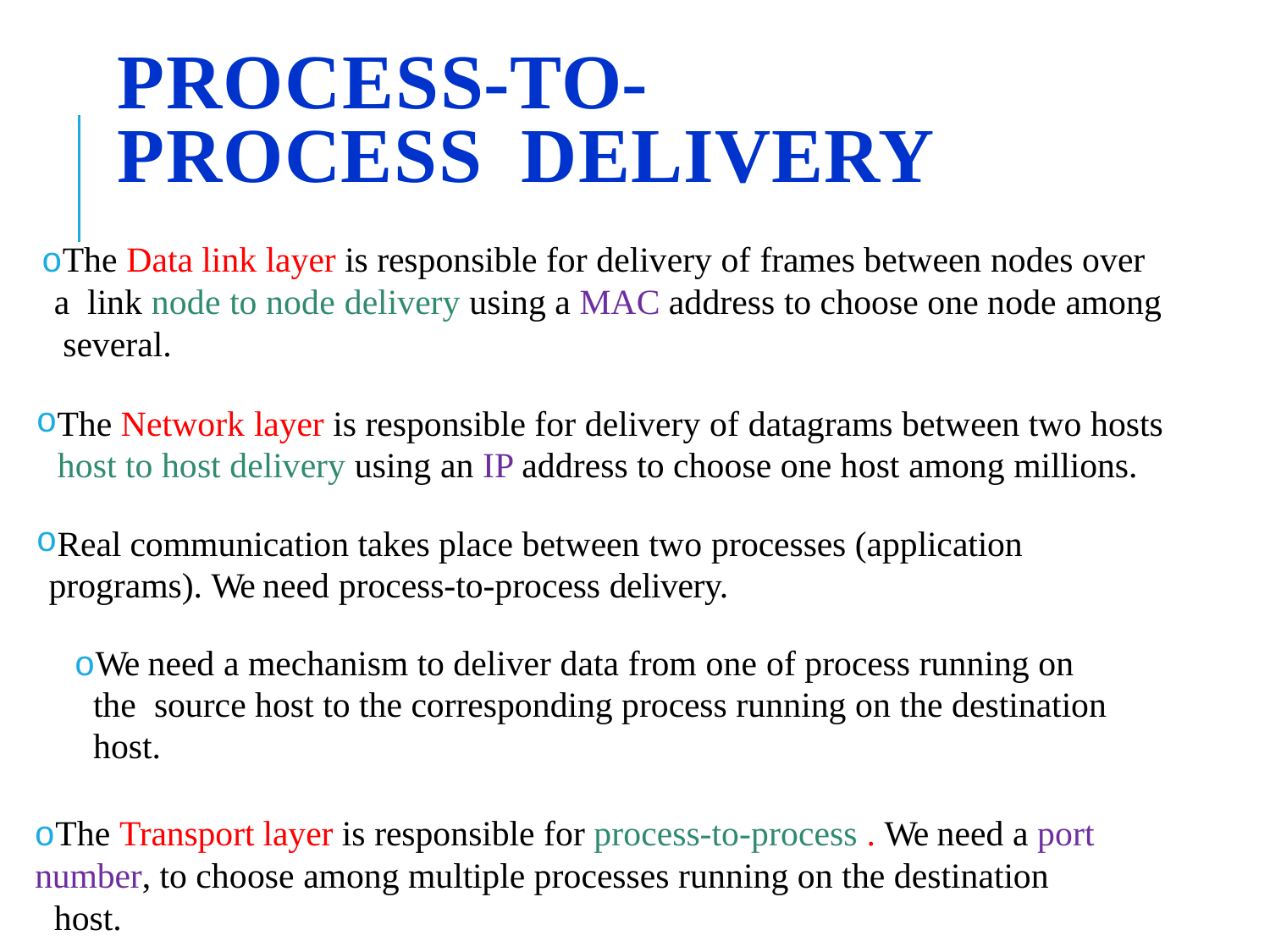

# PROCESS-TO-PROCESS  DELIVERY
oThe Data link layer is responsible for delivery of frames between nodes over a  link node to node delivery using a MAC address to choose one node among  several.

The Network layer is responsible for delivery of datagrams between two hosts  host to host delivery using an IP address to choose one host among millions.

Real communication takes place between two processes (application  programs). We need process-to-process delivery.

oWe need a mechanism to deliver data from one of process running on the  source host to the corresponding process running on the destination host.

oThe Transport layer is responsible for process-to-process . We need a port
number, to choose among multiple processes running on the destination host.